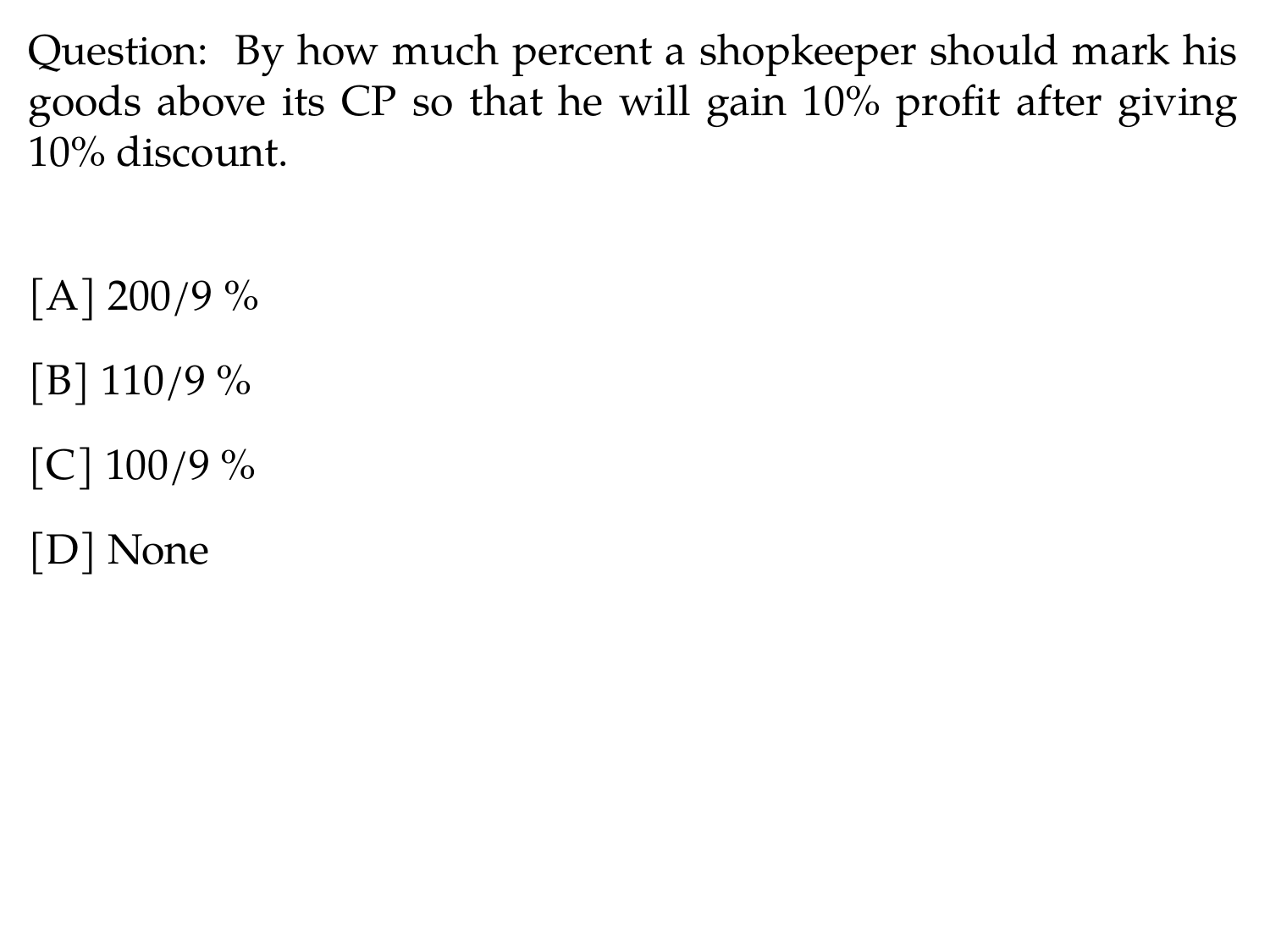

Question:  By how much percent a shopkeeper should mark his goods above its CP so that he will gain 10% profit after giving 10% discount.

[A] 200/9 %
[B] 110/9 %
[C] 100/9 %
[D] None